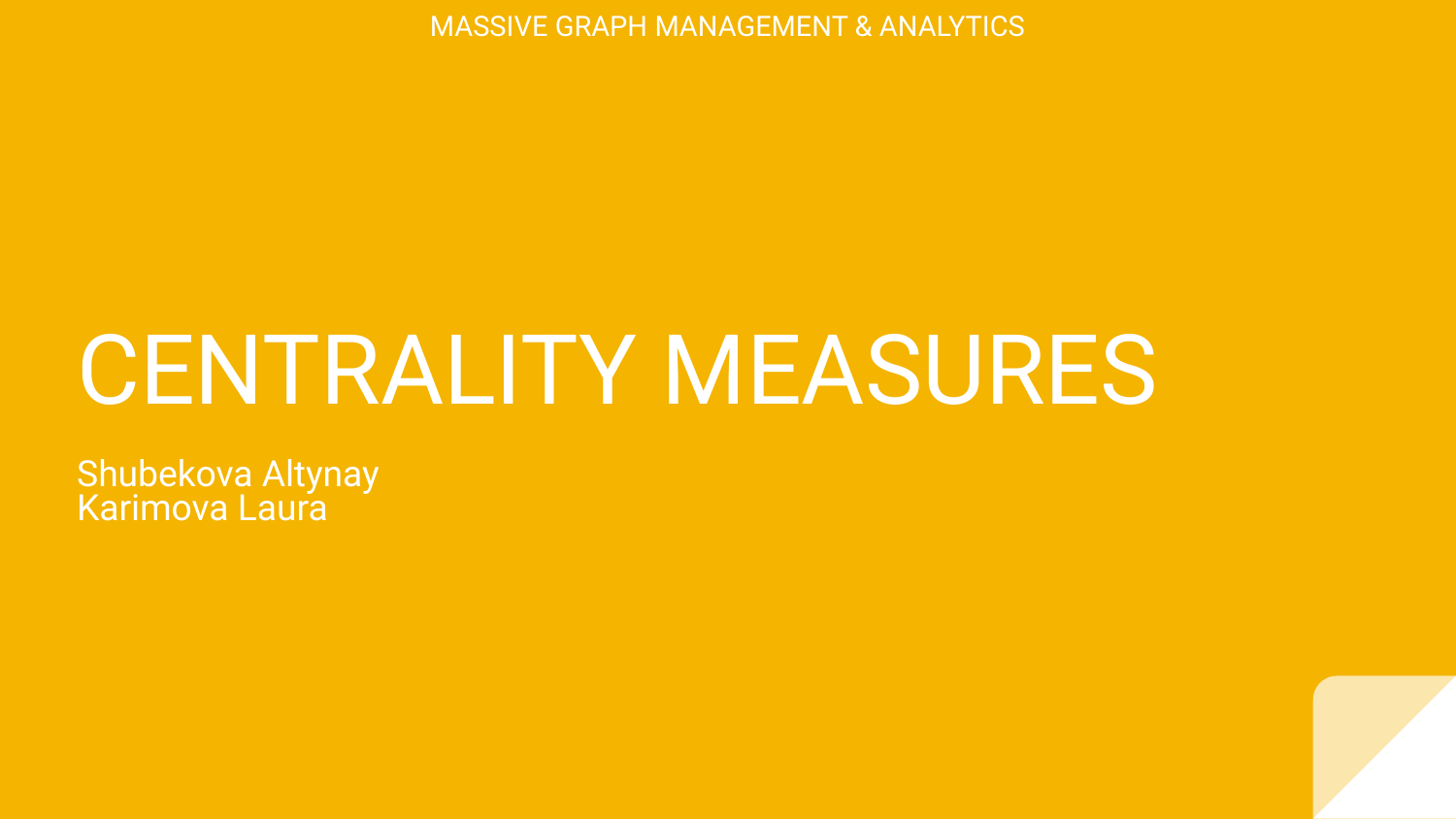

MASSIVE GRAPH MANAGEMENT & ANALYTICS
# CENTRALITY MEASURES
Shubekova Altynay
Karimova Laura